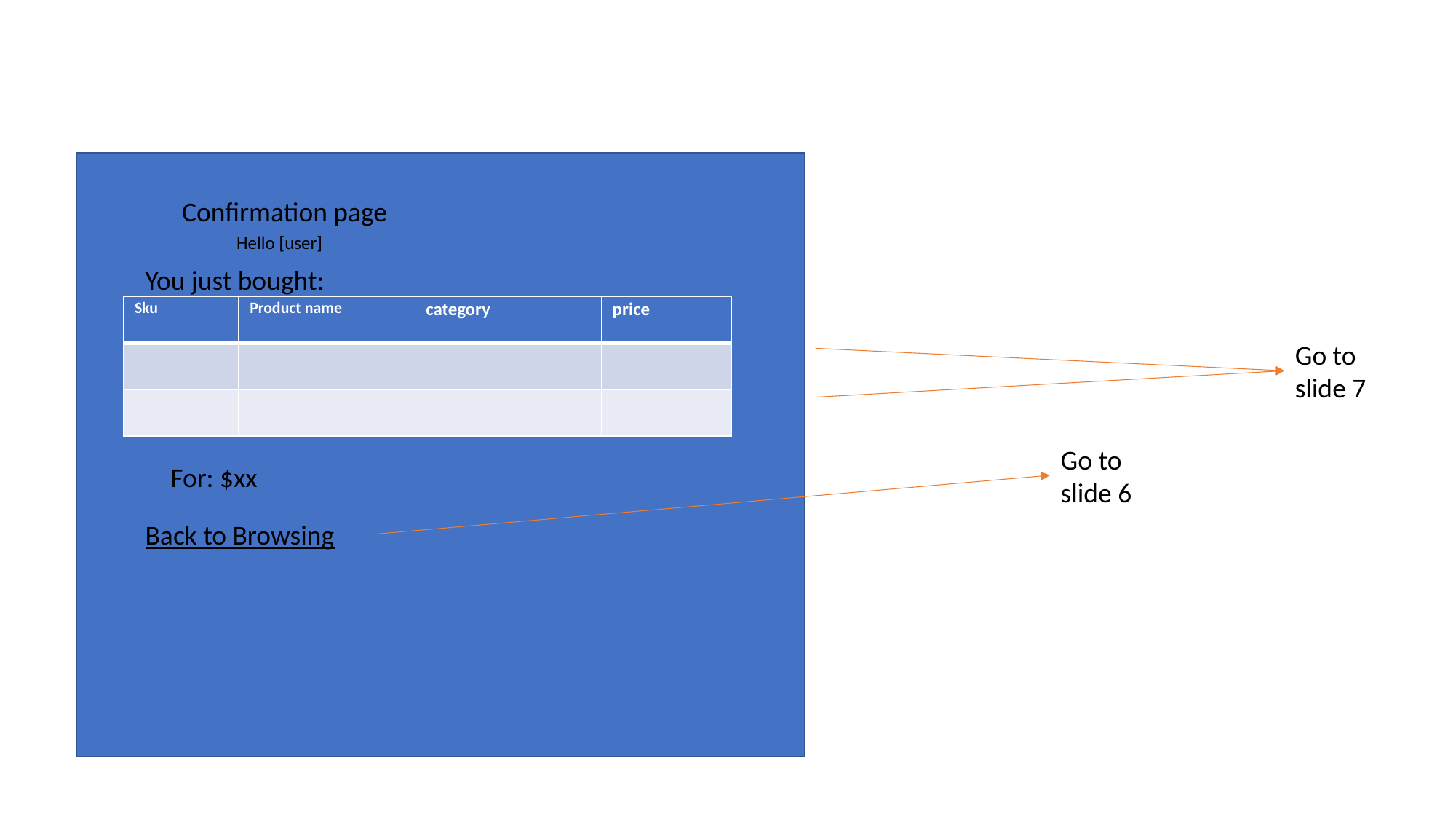

Confirmation page
Hello [user]
You just bought:
| Sku | Product name | category | price |
| --- | --- | --- | --- |
|  |  |  |  |
|  |  |  |  |
Go to slide 7
Go to slide 6
For: $xx
Back to Browsing